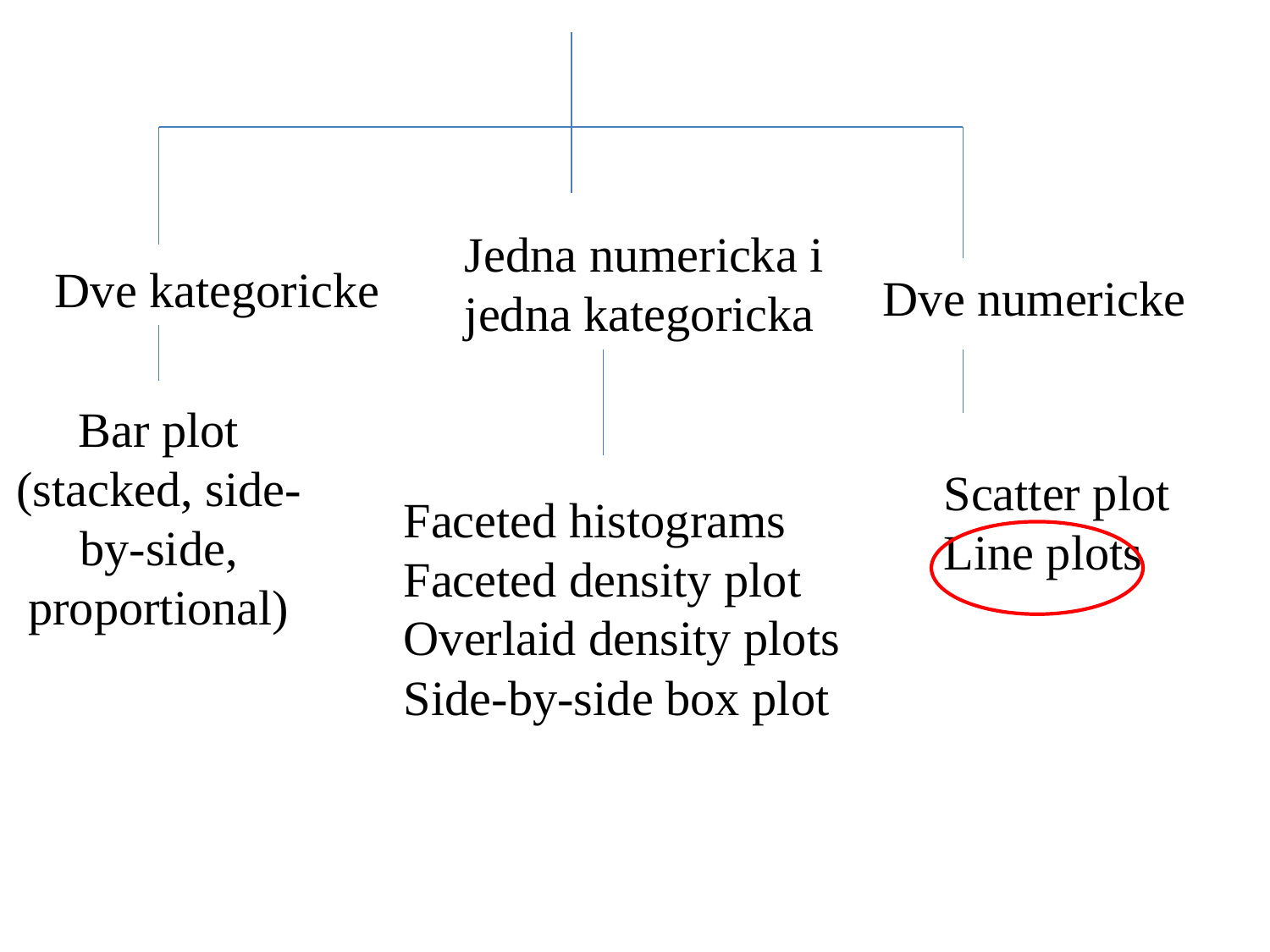

Jedna numericka i jedna kategoricka
Dve kategoricke
Dve numericke
Bar plot (stacked, side-by-side, proportional)
Scatter plot
Line plots
Faceted histograms
Faceted density plot
Overlaid density plots
Side-by-side box plot